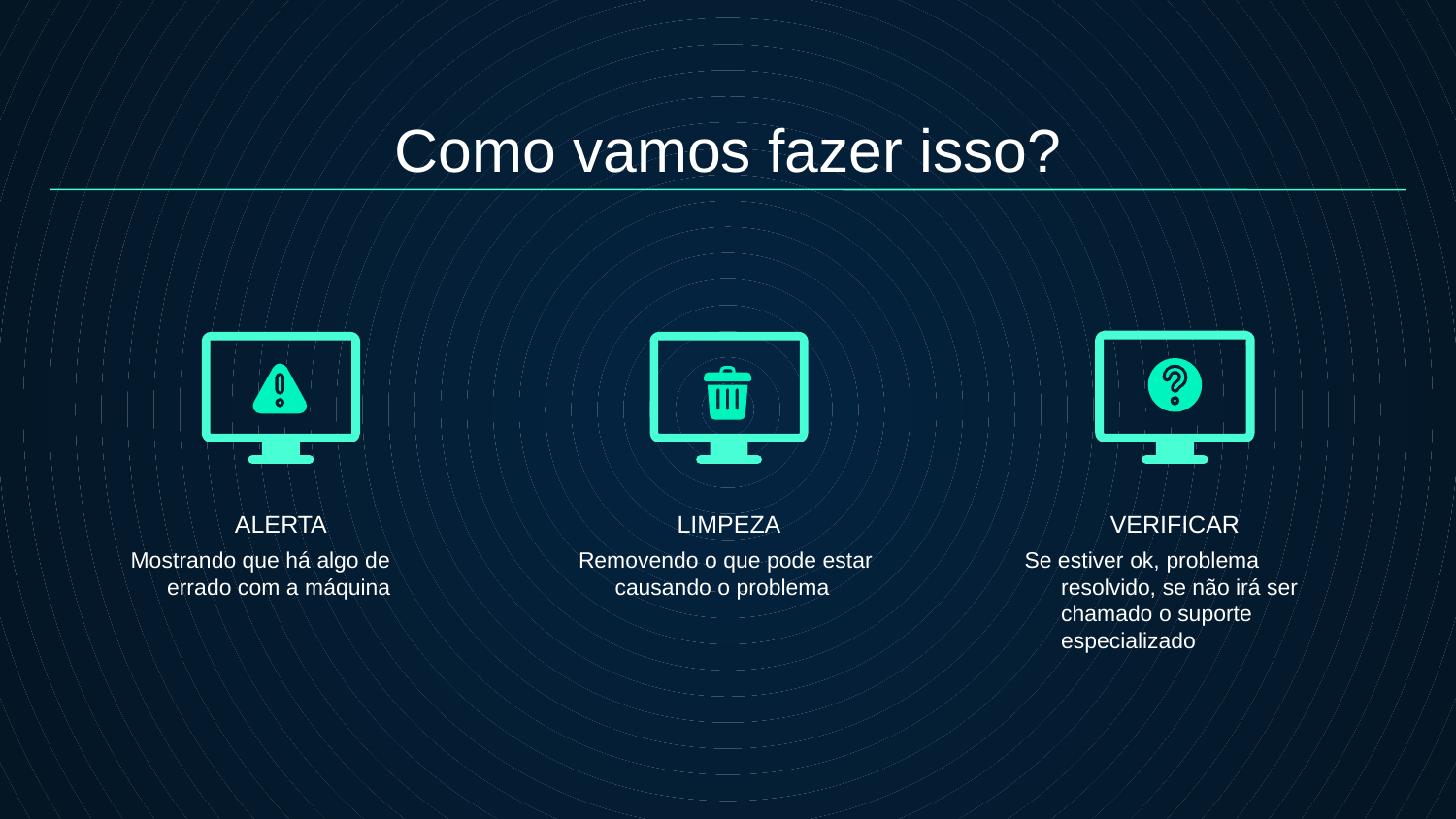

# Como vamos fazer isso?

ALERTA
LIMPEZA
VERIFICAR
Mostrando que há algo de errado com a máquina
Removendo o que pode estar causando o problema
Se estiver ok, problema resolvido, se não irá ser chamado o suporte especializado